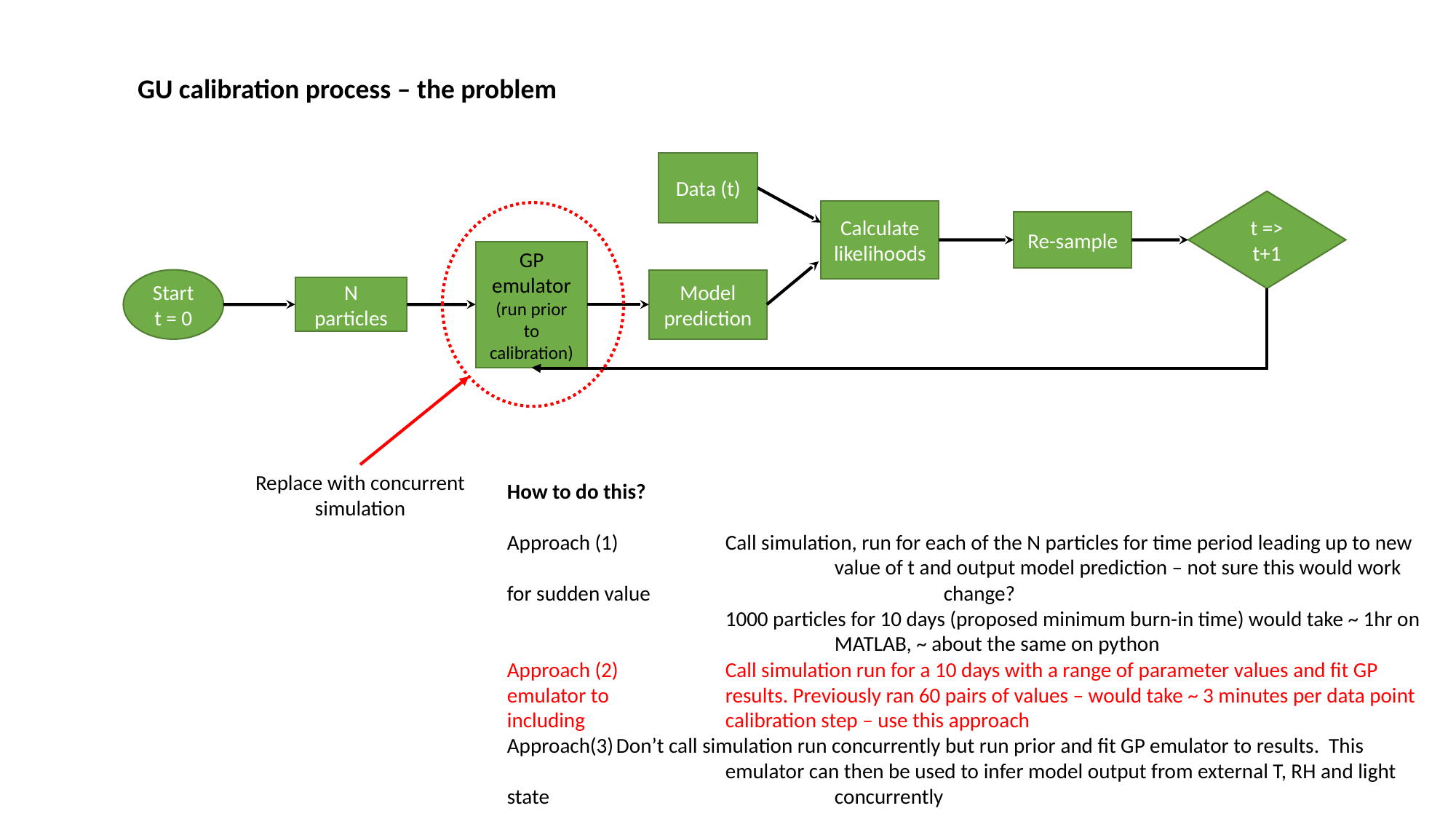

GU calibration process – the problem
Data (t)
t => t+1
Calculate likelihoods

Re-sample
GP emulator
(run prior to calibration)
Start
t = 0
Model prediction
N particles
Replace with concurrent simulation
How to do this?

Approach (1)	Call simulation, run for each of the N particles for time period leading up to new 			value of t and output model prediction – not sure this would work for sudden value 			change?
		1000 particles for 10 days (proposed minimum burn-in time) would take ~ 1hr on 			MATLAB, ~ about the same on python
Approach (2)	Call simulation run for a 10 days with a range of parameter values and fit GP emulator to 		results. Previously ran 60 pairs of values – would take ~ 3 minutes per data point including 		calibration step – use this approach
Approach(3)	Don’t call simulation run concurrently but run prior and fit GP emulator to results.  This
		emulator can then be used to infer model output from external T, RH and light state 			concurrently